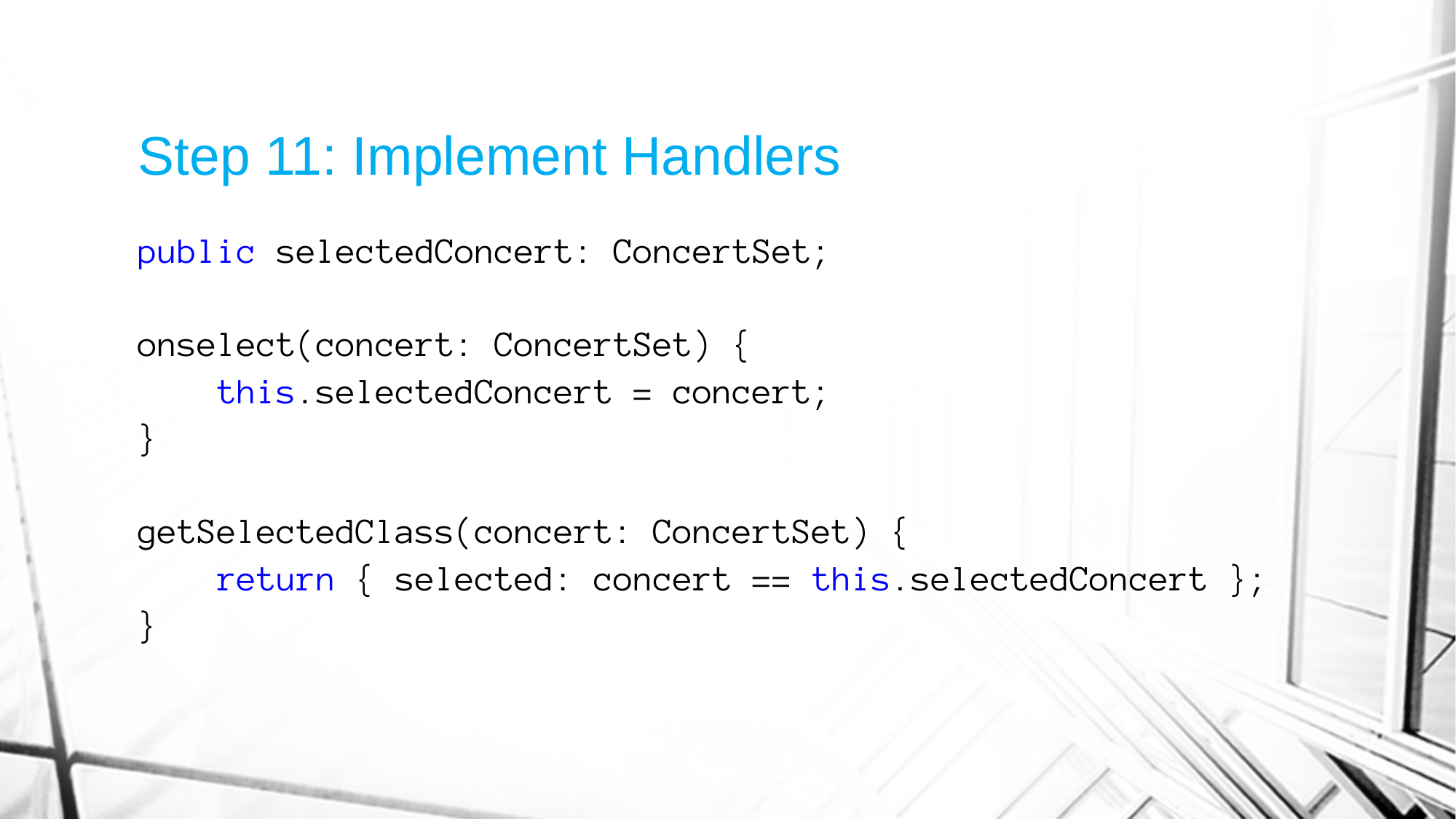

# Step 11: Implement Handlers
public selectedConcert: ConcertSet;

onselect(concert: ConcertSet) {
    this.selectedConcert = concert;
}

getSelectedClass(concert: ConcertSet) {
    return { selected: concert == this.selectedConcert };
}